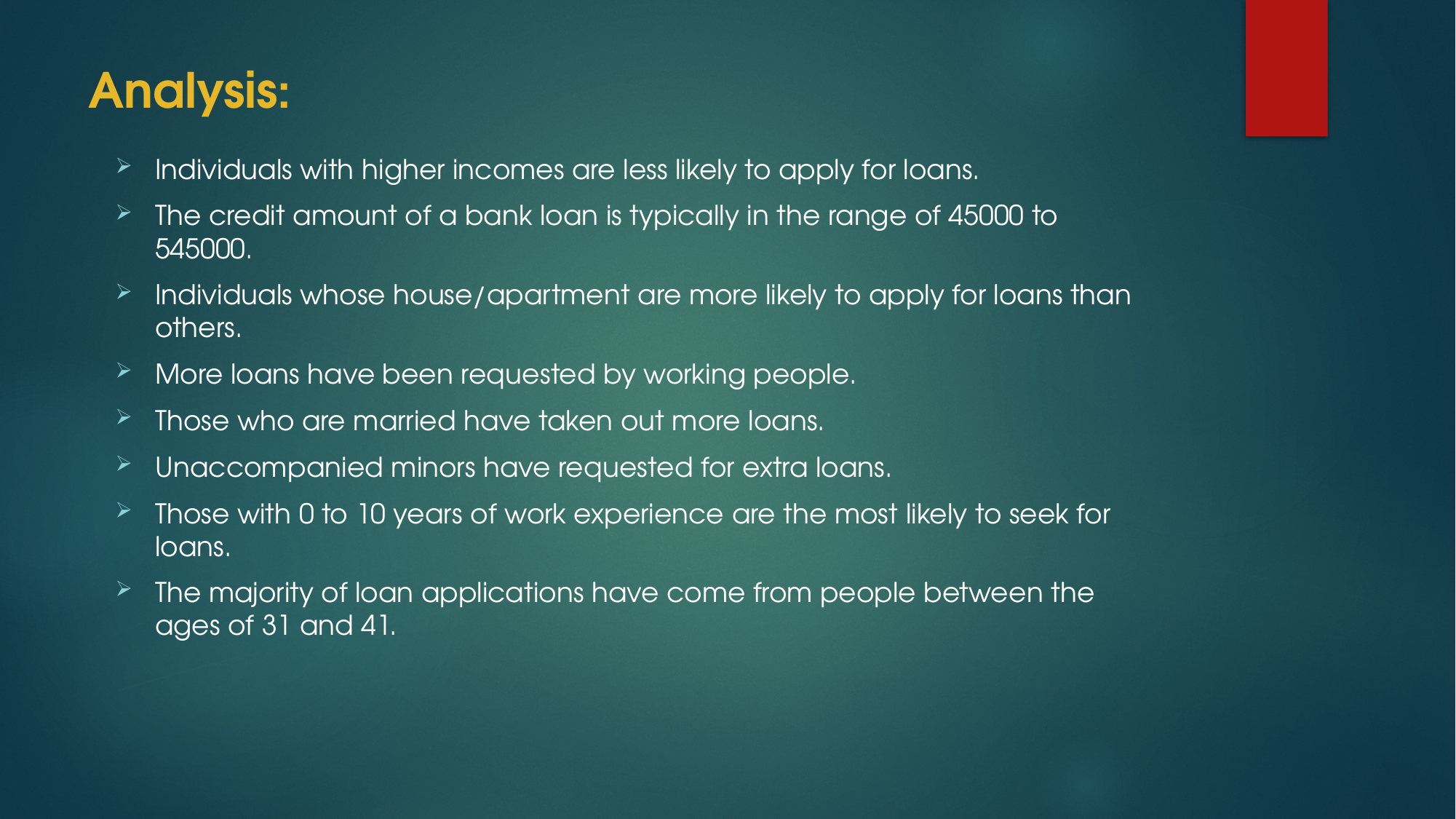

# Analysis:
Individuals with higher incomes are less likely to apply for loans.
The credit amount of a bank loan is typically in the range of 45000 to 545000.
Individuals whose house/apartment are more likely to apply for loans than others.
More loans have been requested by working people.
Those who are married have taken out more loans.
Unaccompanied minors have requested for extra loans.
Those with 0 to 10 years of work experience are the most likely to seek for loans.
The majority of loan applications have come from people between the ages of 31 and 41.